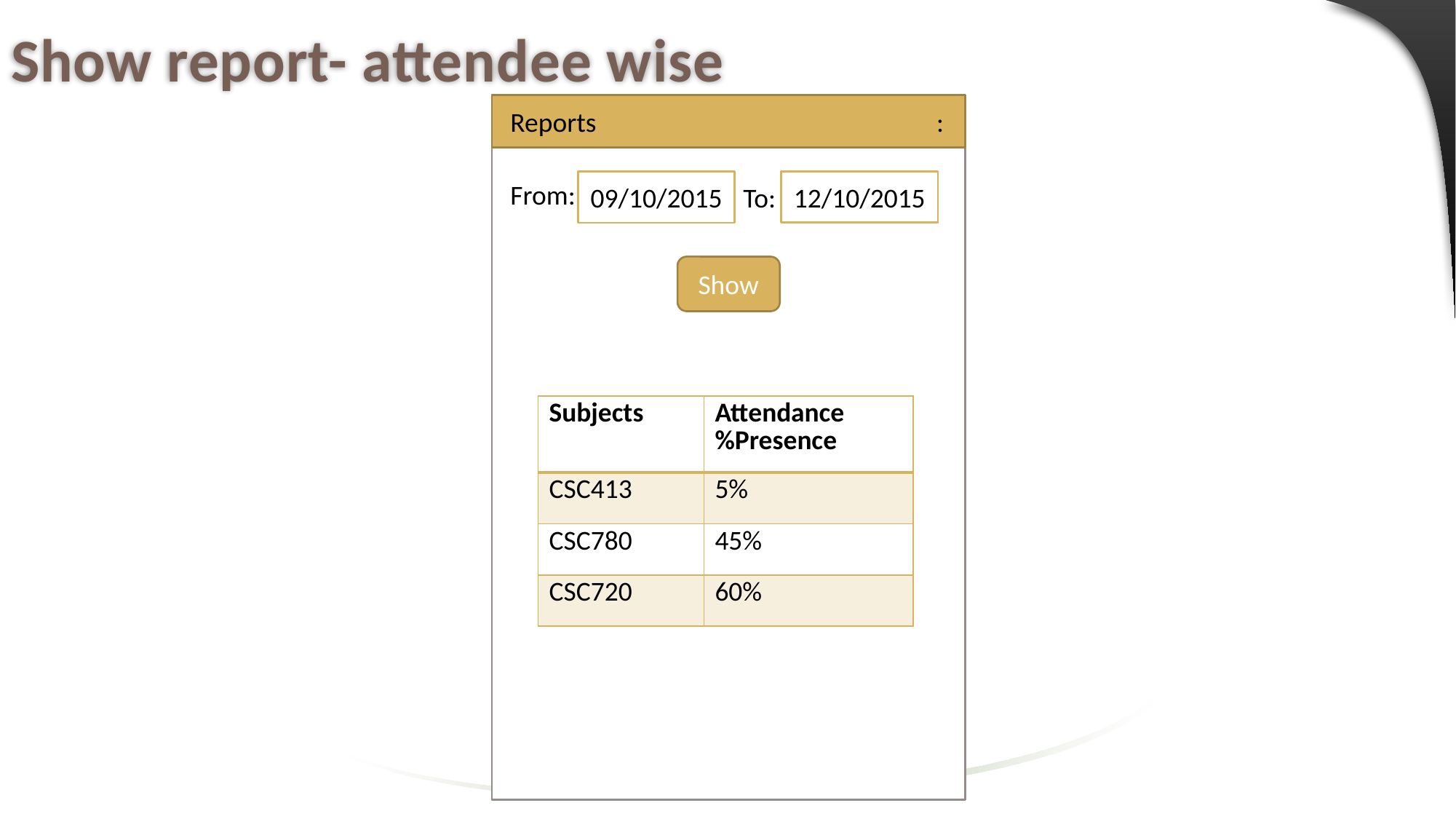

# Show report- attendee wise

Reports			                :
From:
To:
12/10/2015
09/10/2015
Show
| Subjects | Attendance %Presence |
| --- | --- |
| CSC413 | 5% |
| CSC780 | 45% |
| CSC720 | 60% |